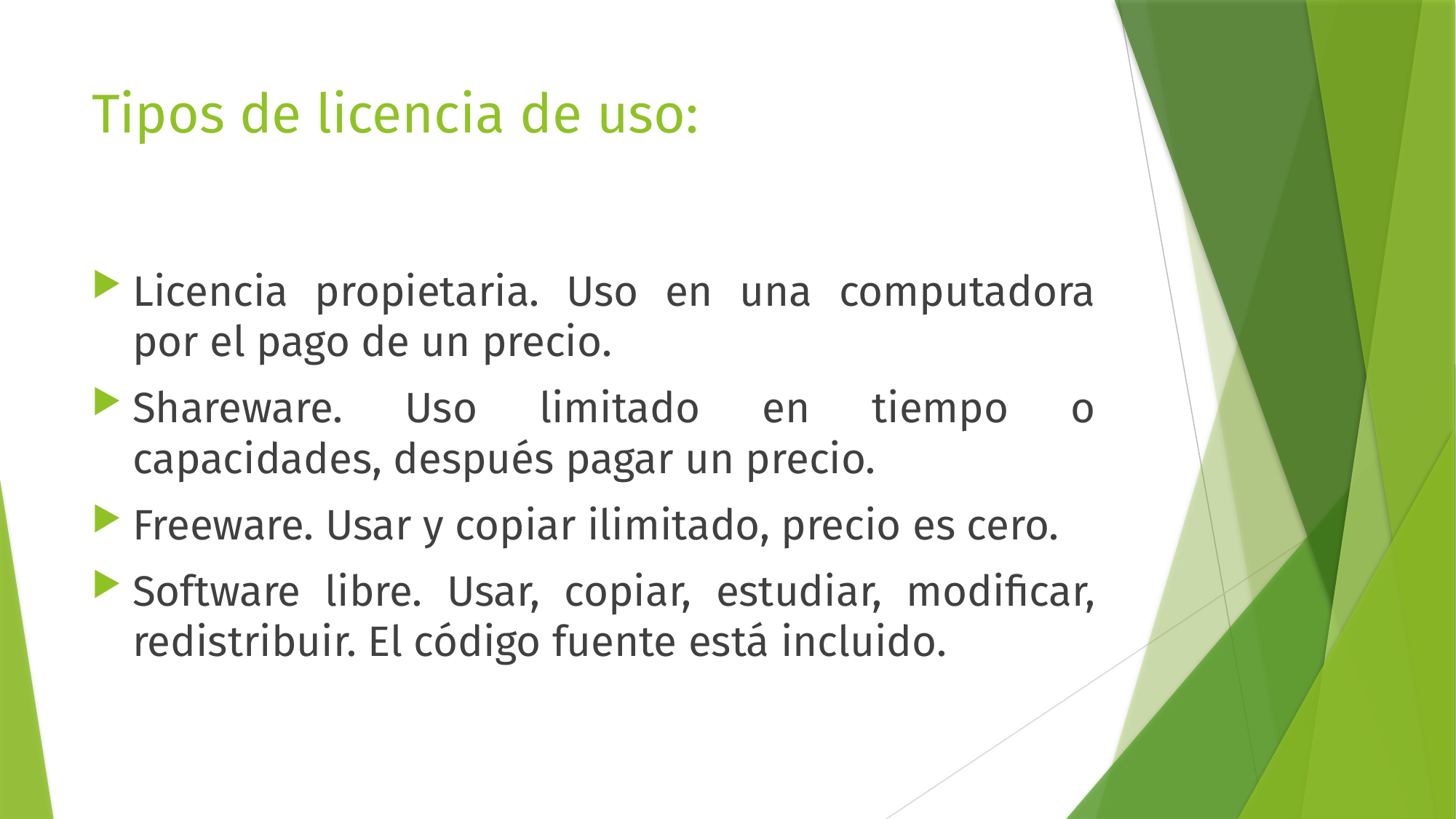

# Tipos de licencia de uso:
Licencia propietaria. Uso en una computadora por el pago de un precio.
Shareware. Uso limitado en tiempo o capacidades, después pagar un precio.
Freeware. Usar y copiar ilimitado, precio es cero.
Software libre. Usar, copiar, estudiar, modificar, redistribuir. El código fuente está incluido.